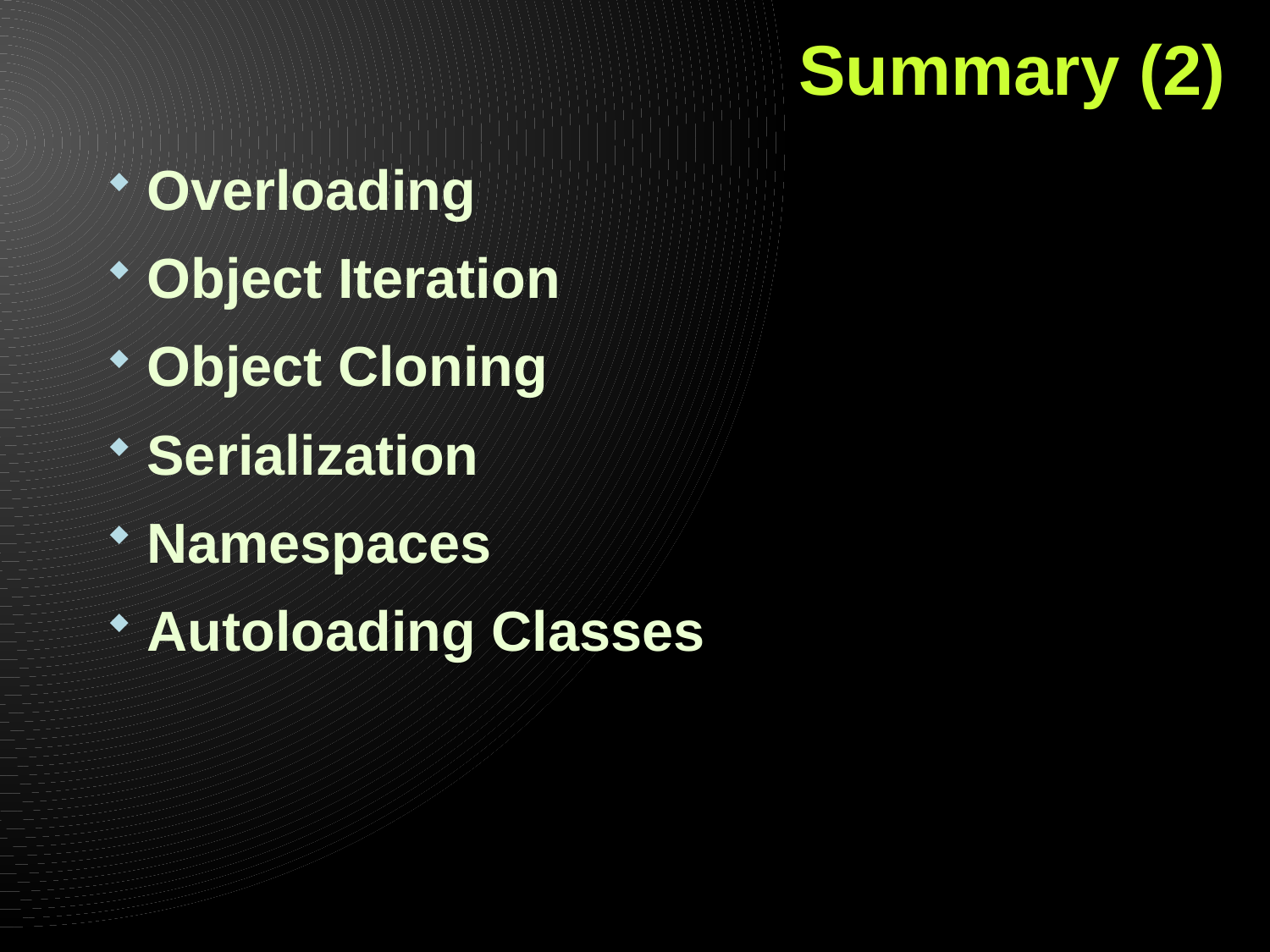

# Summary (2)
Overloading
Object Iteration
Object Cloning
Serialization
Namespaces
Autoloading Classes